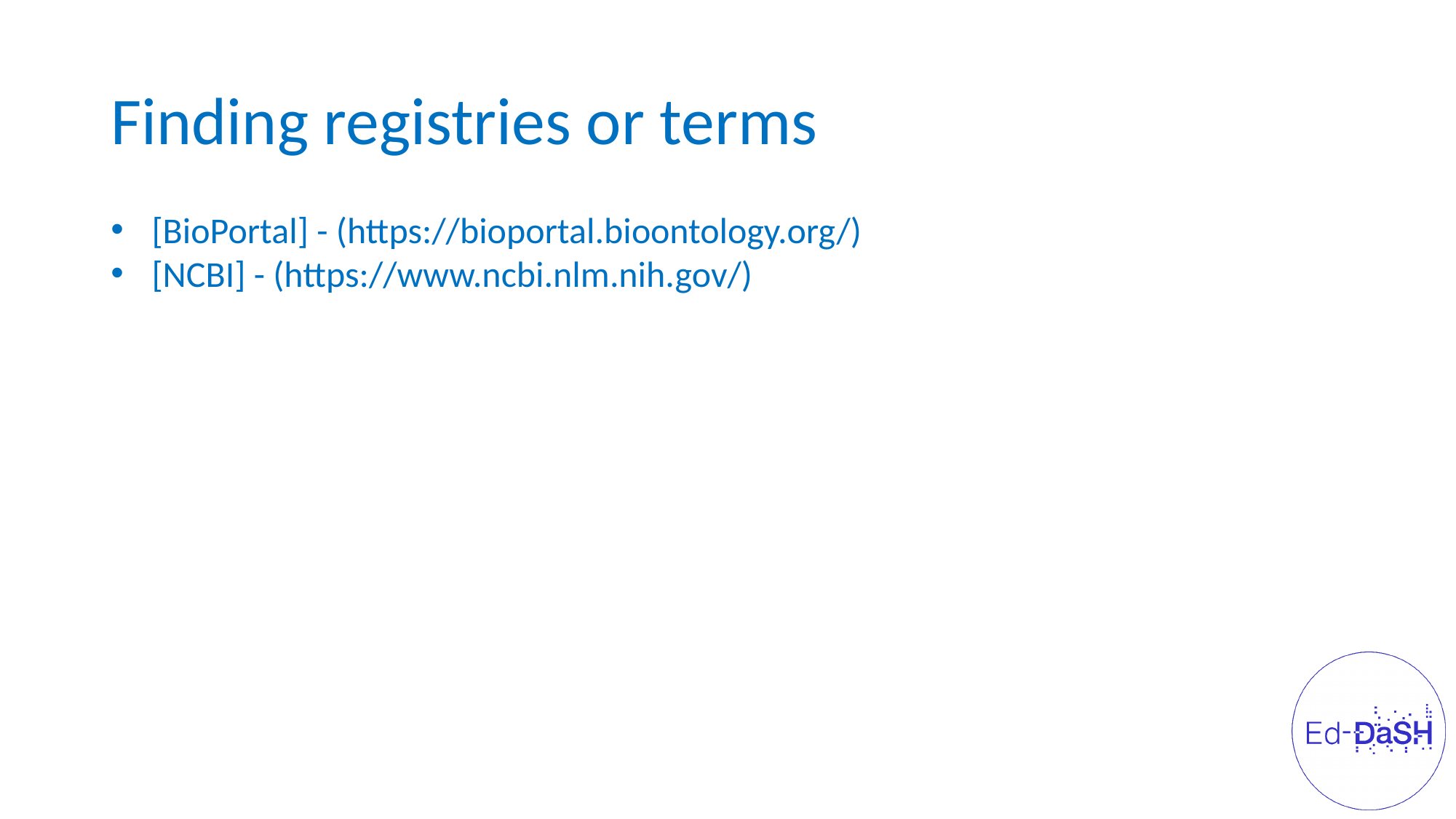

# Finding registries or terms
[BioPortal] - (https://bioportal.bioontology.org/)
[NCBI] - (https://www.ncbi.nlm.nih.gov/)